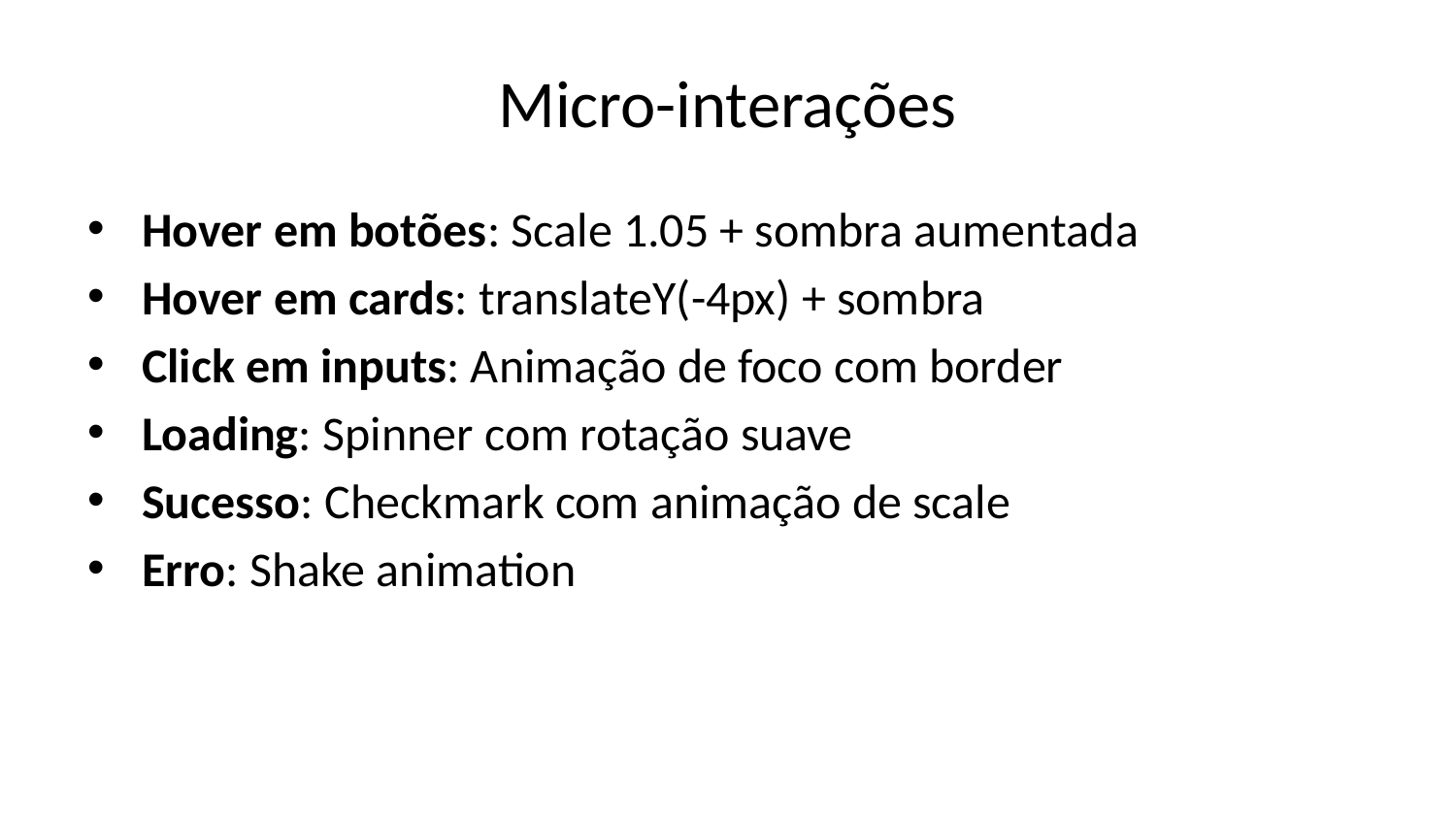

# Micro-interações
Hover em botões: Scale 1.05 + sombra aumentada
Hover em cards: translateY(-4px) + sombra
Click em inputs: Animação de foco com border
Loading: Spinner com rotação suave
Sucesso: Checkmark com animação de scale
Erro: Shake animation